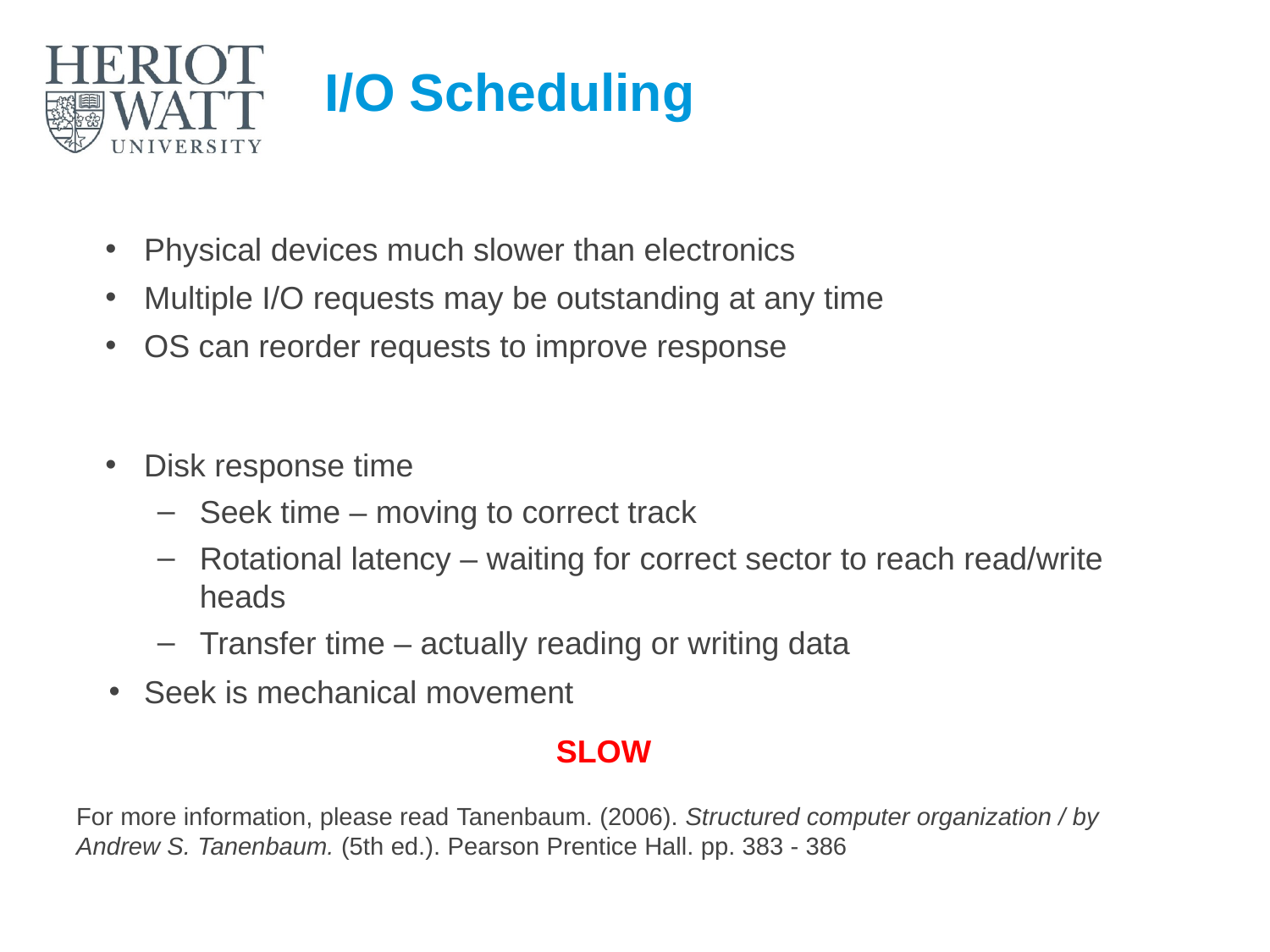

# I/O Scheduling
Physical devices much slower than electronics
Multiple I/O requests may be outstanding at any time
OS can reorder requests to improve response

Disk response time
Seek time – moving to correct track
Rotational latency – waiting for correct sector to reach read/write heads
Transfer time – actually reading or writing data
Seek is mechanical movement

SLOW
For more information, please read Tanenbaum. (2006). Structured computer organization / by Andrew S. Tanenbaum. (5th ed.). Pearson Prentice Hall. pp. 383 - 386